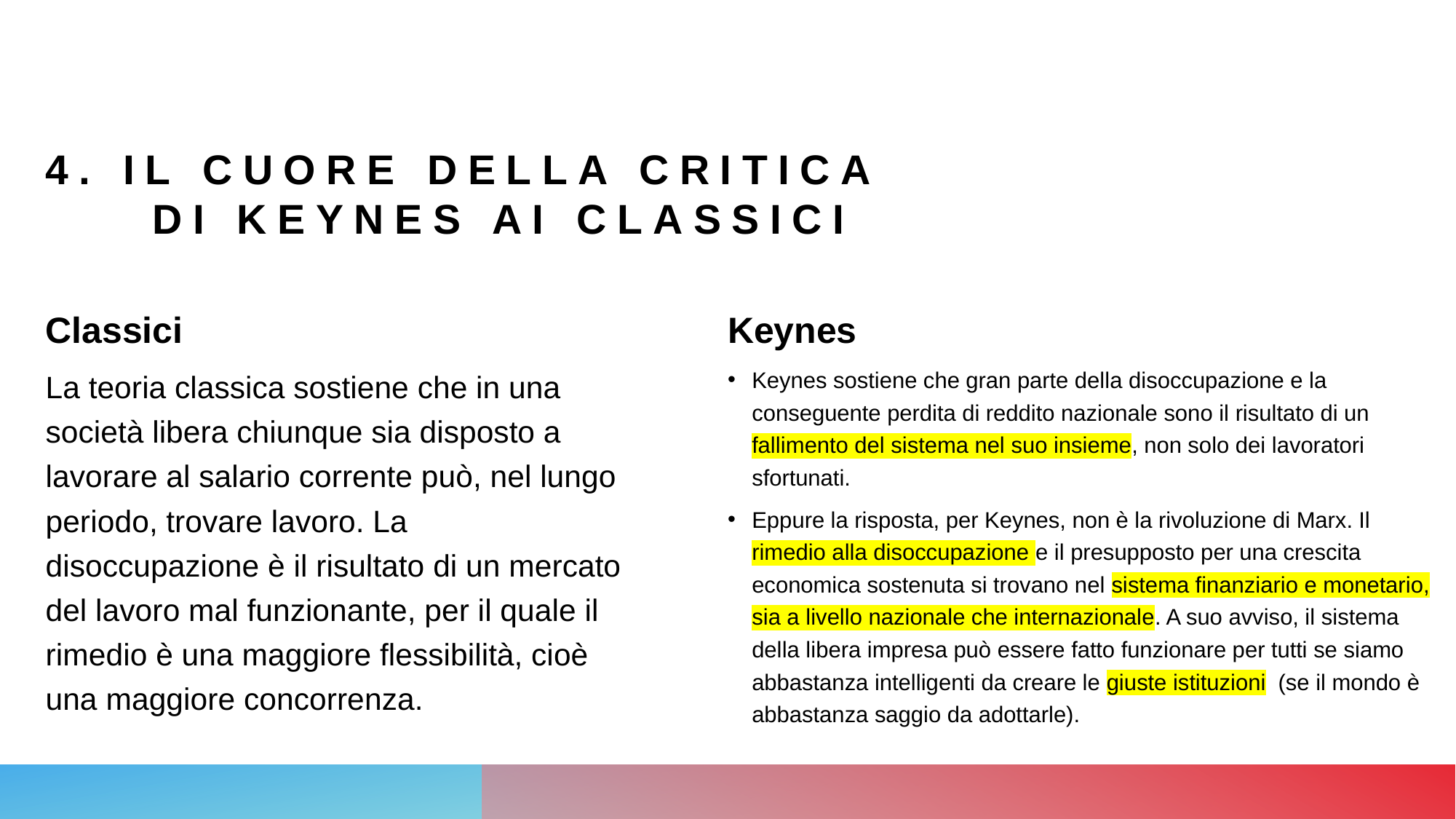

# 4. Il cuore della critica di keynes ai classici
Classici
Keynes
Keynes sostiene che gran parte della disoccupazione e la conseguente perdita di reddito nazionale sono il risultato di un fallimento del sistema nel suo insieme, non solo dei lavoratori sfortunati.
Eppure la risposta, per Keynes, non è la rivoluzione di Marx. Il rimedio alla disoccupazione e il presupposto per una crescita economica sostenuta si trovano nel sistema finanziario e monetario, sia a livello nazionale che internazionale. A suo avviso, il sistema della libera impresa può essere fatto funzionare per tutti se siamo abbastanza intelligenti da creare le giuste istituzioni  (se il mondo è abbastanza saggio da adottarle).
La teoria classica sostiene che in una società libera chiunque sia disposto a lavorare al salario corrente può, nel lungo periodo, trovare lavoro. La disoccupazione è il risultato di un mercato del lavoro mal funzionante, per il quale il rimedio è una maggiore flessibilità, cioè una maggiore concorrenza.